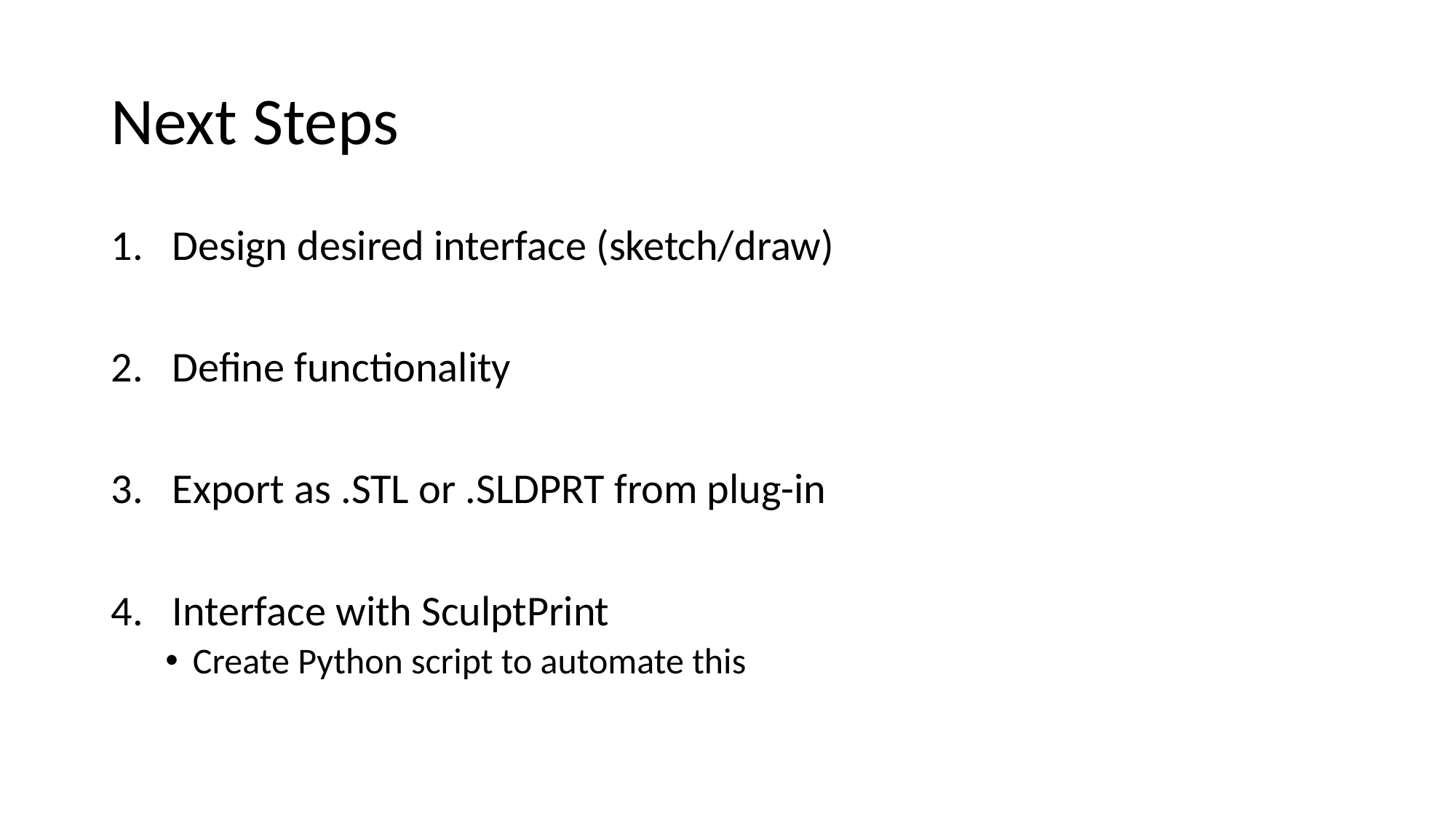

# Next Steps
Design desired interface (sketch/draw)

Define functionality

Export as .STL or .SLDPRT from plug-in

Interface with SculptPrint
Create Python script to automate this